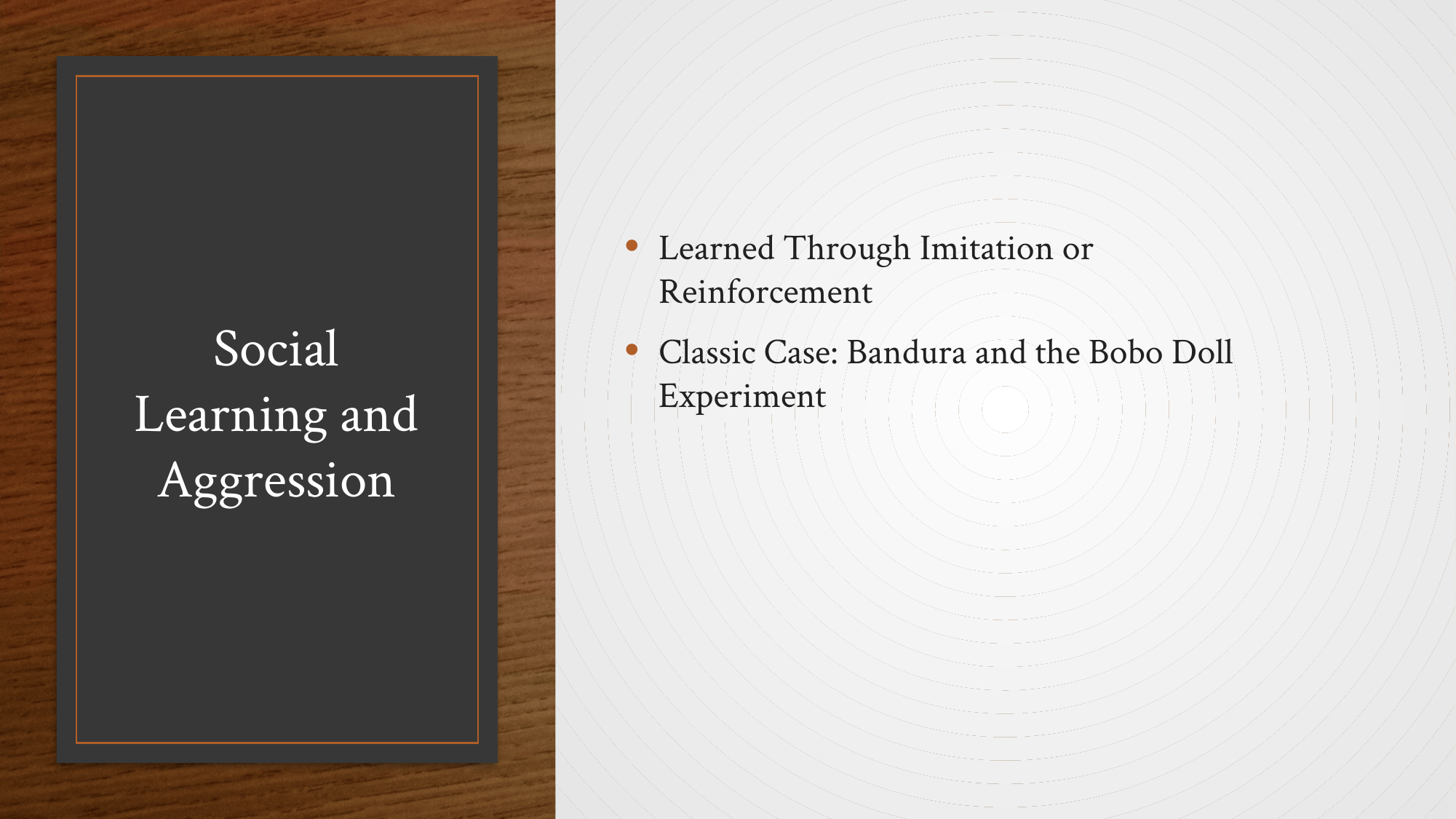

Learned Through Imitation or Reinforcement
Classic Case: Bandura and the Bobo Doll Experiment

# Social Learning and Aggression